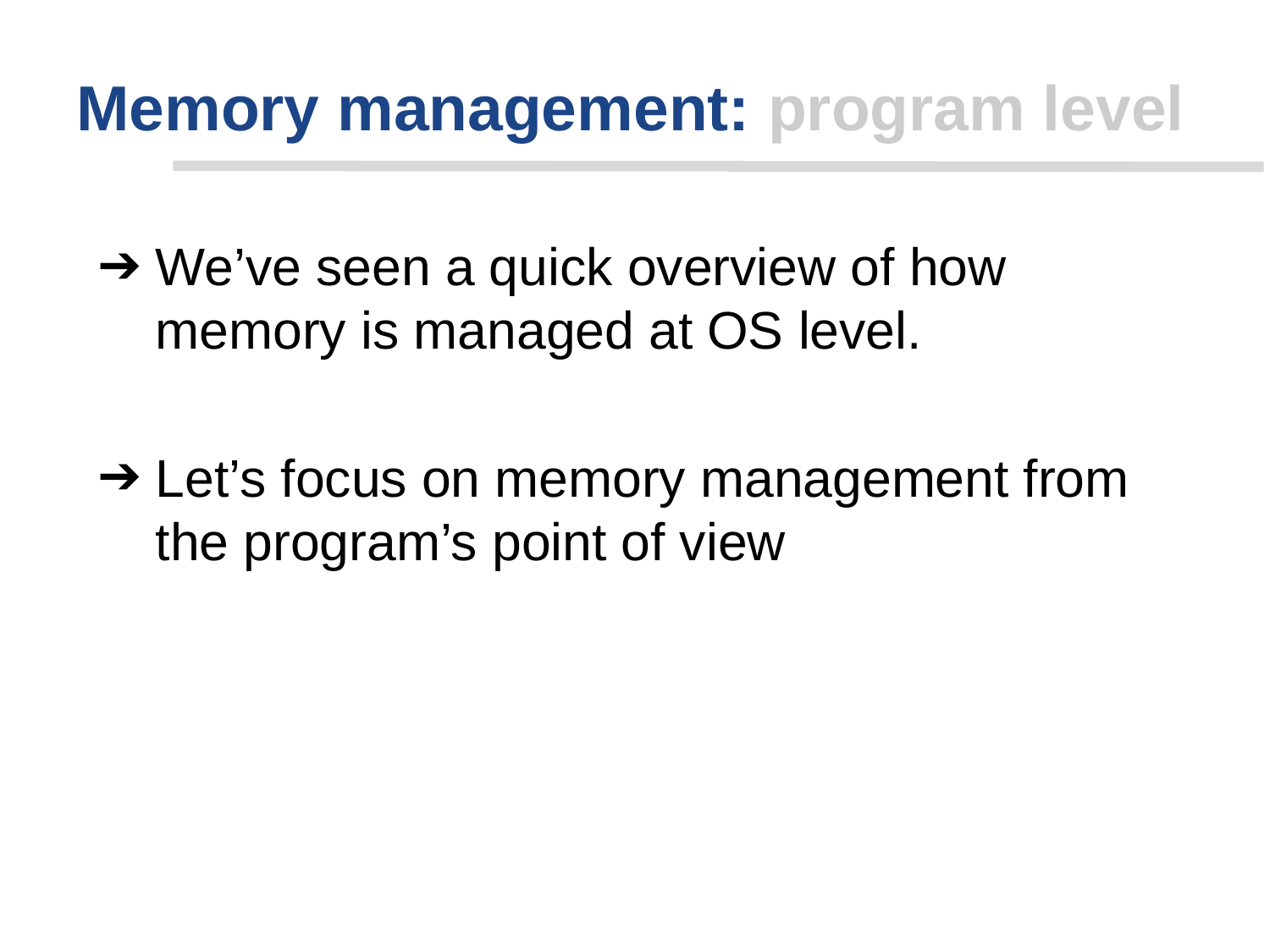

# Memory management: program level
We’ve seen a quick overview of how memory is managed at OS level.

Let’s focus on memory management from the program’s point of view